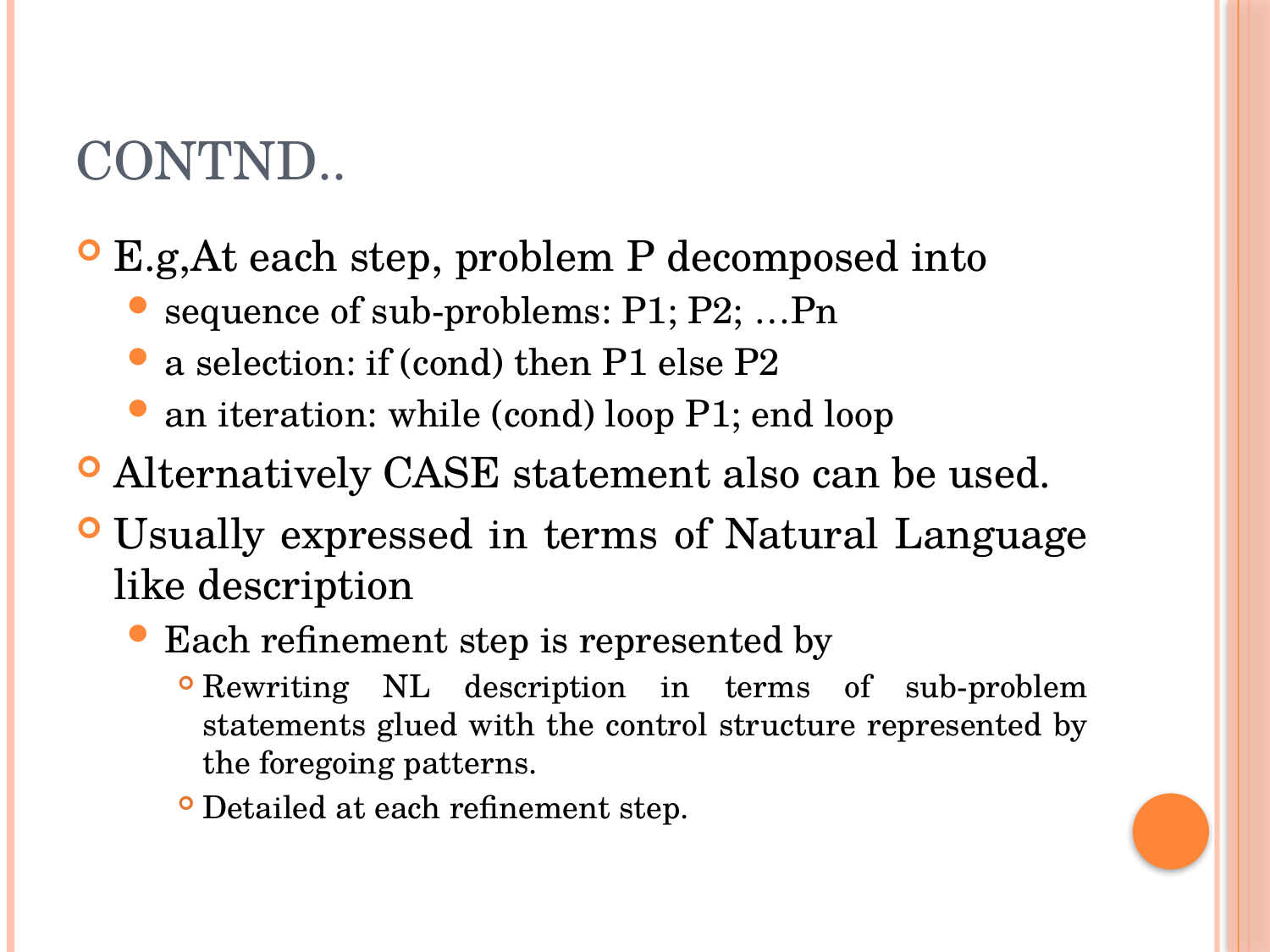

# Contnd..
E.g,At each step, problem P decomposed into
sequence of sub-problems: P1; P2; …Pn
a selection: if (cond) then P1 else P2
an iteration: while (cond) loop P1; end loop
Alternatively CASE statement also can be used.
Usually expressed in terms of Natural Language like description
Each refinement step is represented by
Rewriting NL description in terms of sub-problem statements glued with the control structure represented by the foregoing patterns.
Detailed at each refinement step.